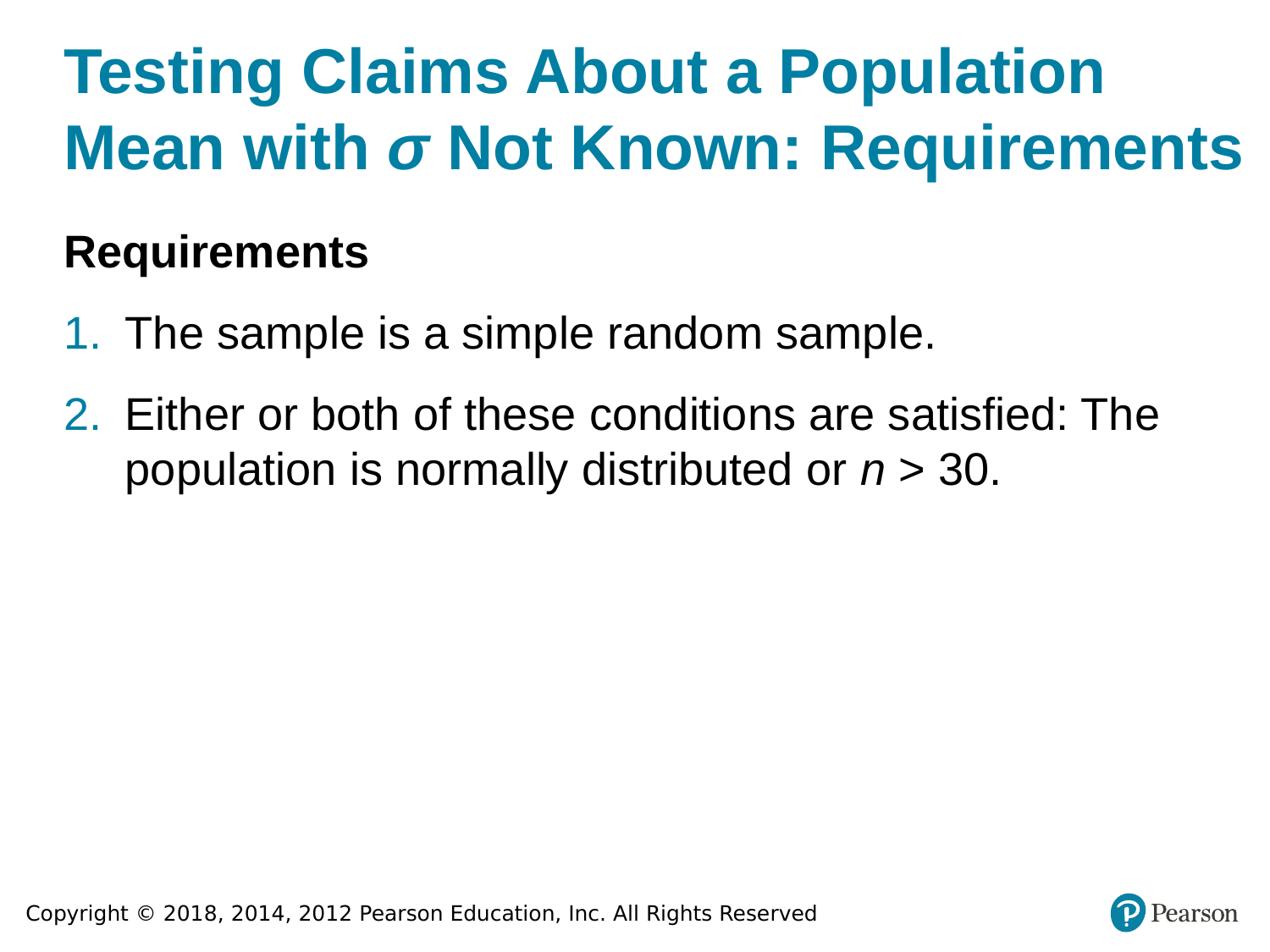

# Testing Claims About a Population Mean with σ Not Known: Requirements
Requirements
The sample is a simple random sample.
Either or both of these conditions are satisfied: The population is normally distributed or n > 30.